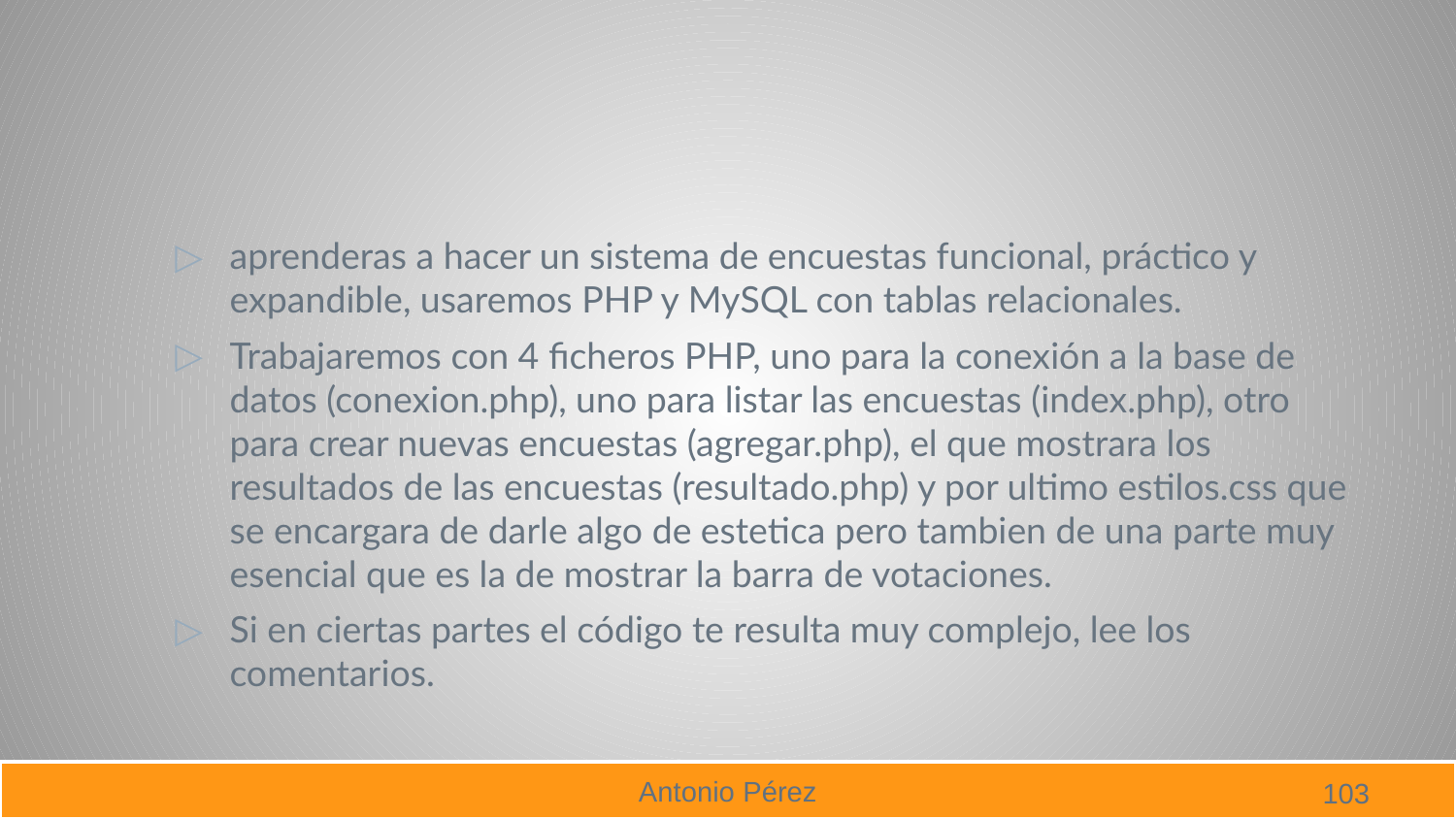

#
aprenderas a hacer un sistema de encuestas funcional, práctico y expandible, usaremos PHP y MySQL con tablas relacionales.
Trabajaremos con 4 ficheros PHP, uno para la conexión a la base de datos (conexion.php), uno para listar las encuestas (index.php), otro para crear nuevas encuestas (agregar.php), el que mostrara los resultados de las encuestas (resultado.php) y por ultimo estilos.css que se encargara de darle algo de estetica pero tambien de una parte muy esencial que es la de mostrar la barra de votaciones.
Si en ciertas partes el código te resulta muy complejo, lee los comentarios.

103